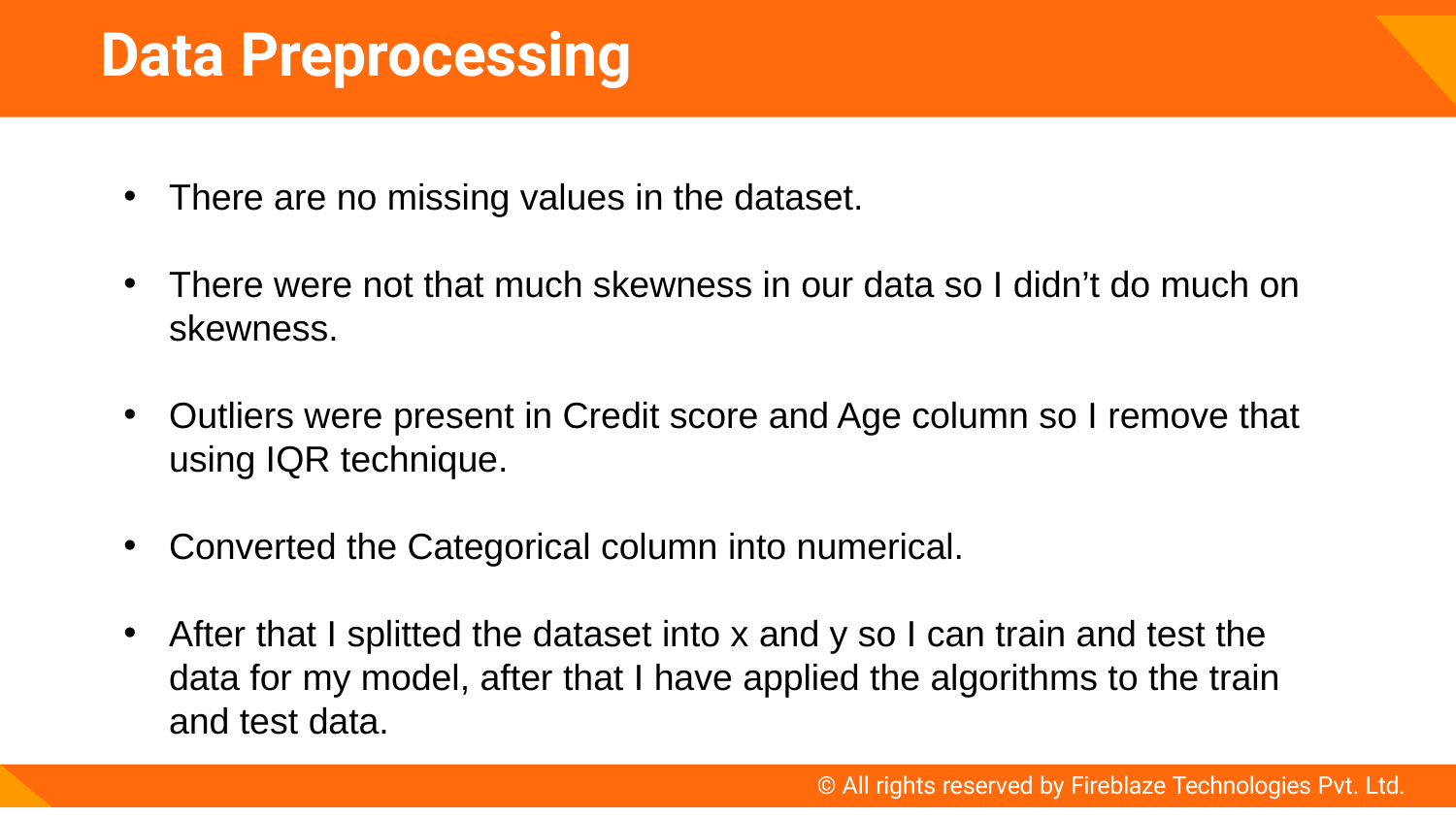

# Data Preprocessing

There are no missing values in the dataset.

There were not that much skewness in our data so I didn’t do much on skewness.

Outliers were present in Credit score and Age column so I remove that using IQR technique.

Converted the Categorical column into numerical.

After that I splitted the dataset into x and y so I can train and test the data for my model, after that I have applied the algorithms to the train and test data.

© All rights reserved by Fireblaze Technologies Pvt. Ltd.